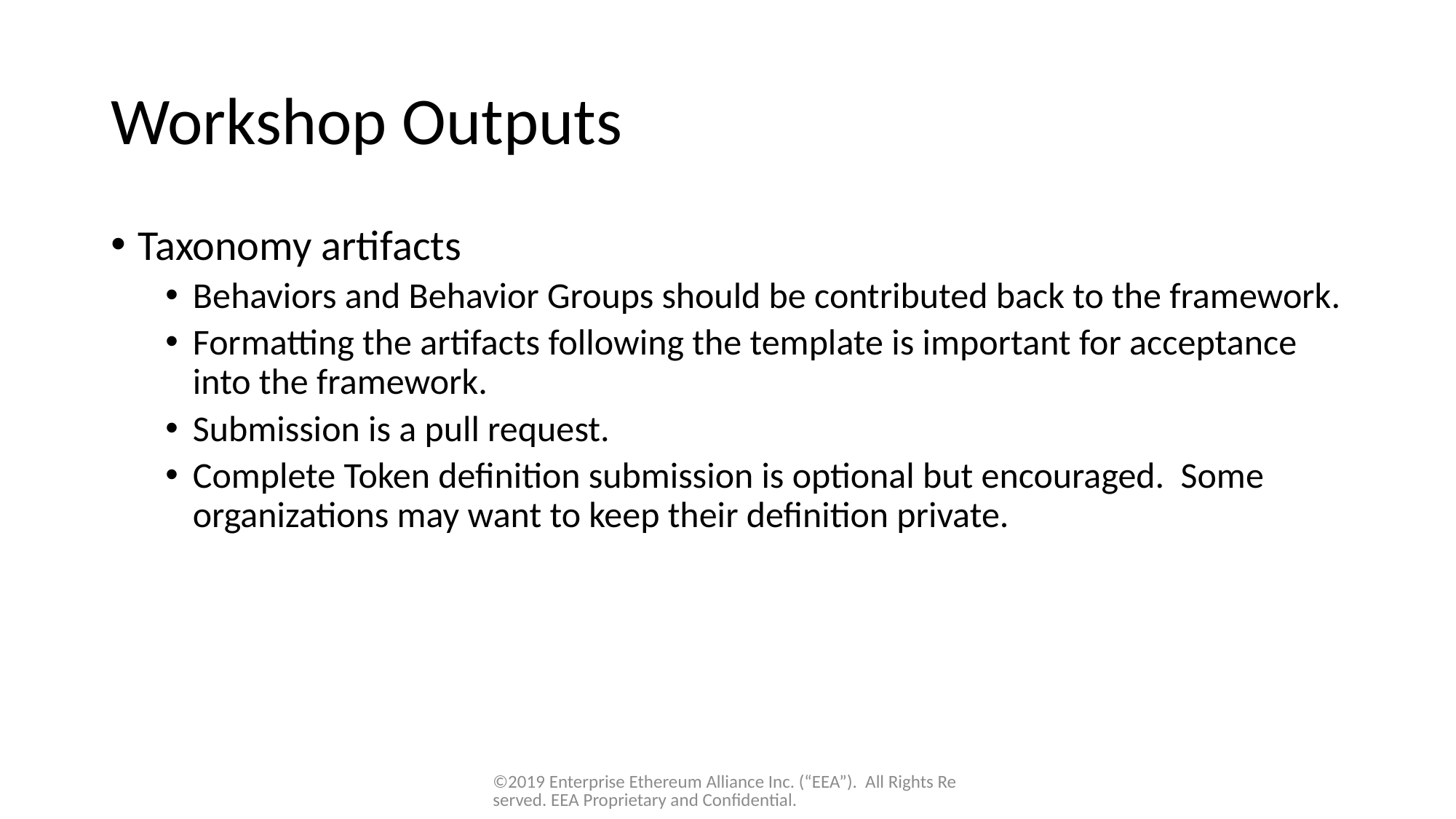

# Workshop Outputs
Taxonomy artifacts
Behaviors and Behavior Groups should be contributed back to the framework.
Formatting the artifacts following the template is important for acceptance into the framework.
Submission is a pull request.
Complete Token definition submission is optional but encouraged.  Some organizations may want to keep their definition private.

©2019 Enterprise Ethereum Alliance Inc. (“EEA”).  All Rights Reserved. EEA Proprietary and Confidential.